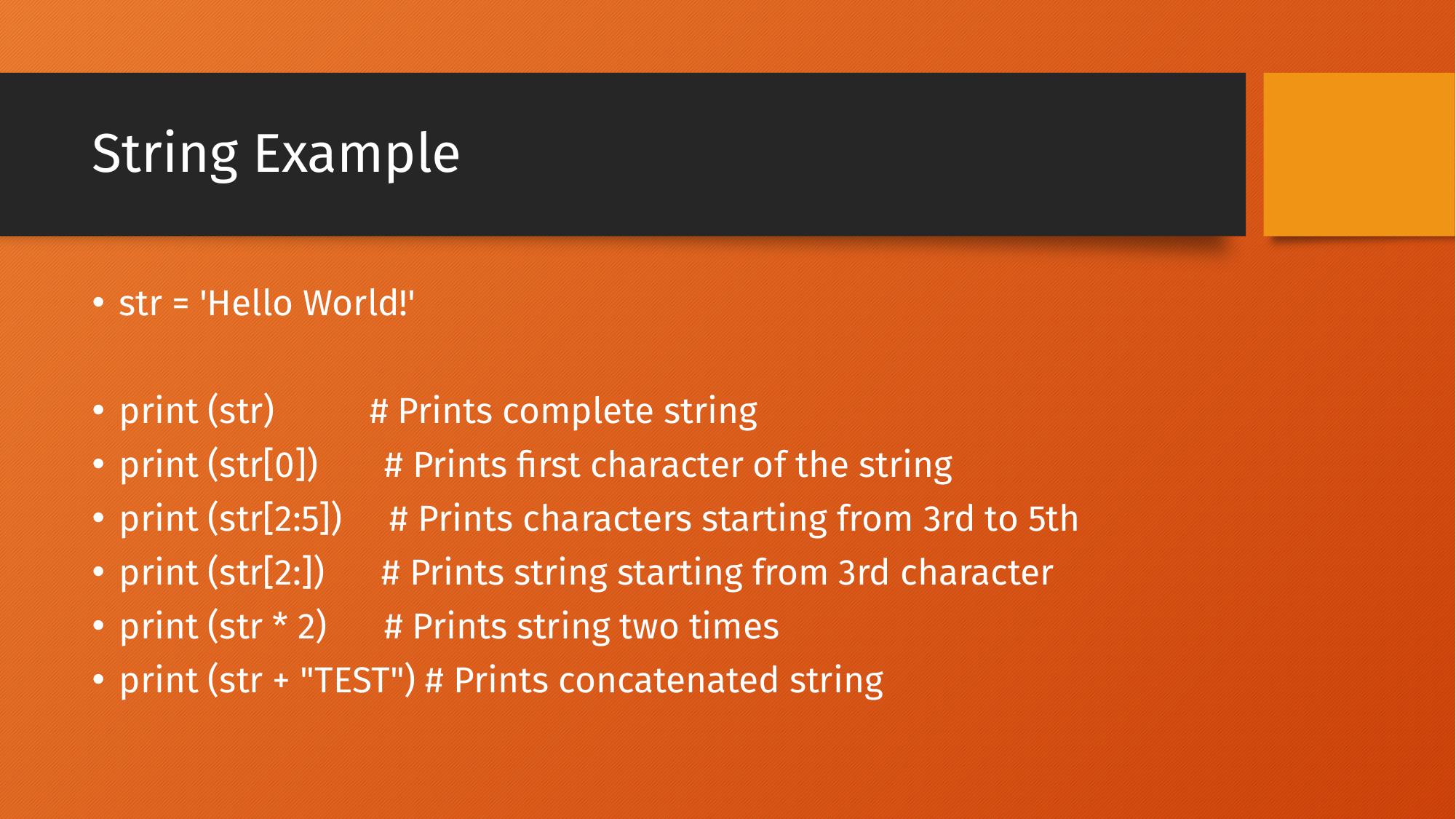

# String Example
str = 'Hello World!'

print (str)          # Prints complete string
print (str[0])       # Prints first character of the string
print (str[2:5])     # Prints characters starting from 3rd to 5th
print (str[2:])      # Prints string starting from 3rd character
print (str * 2)      # Prints string two times
print (str + "TEST") # Prints concatenated string